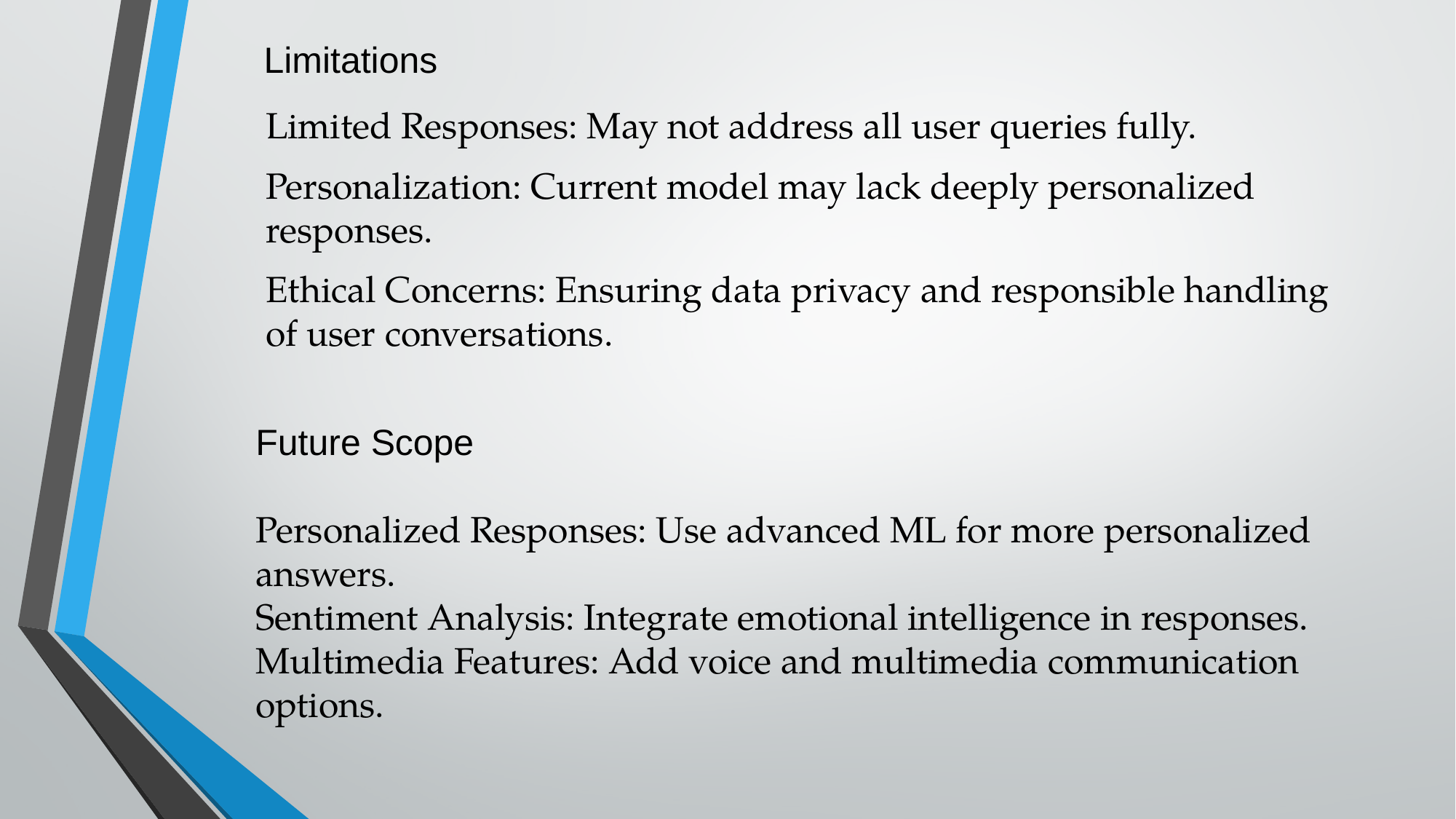

# Limitations
Limited Responses: May not address all user queries fully.
Personalization: Current model may lack deeply personalized responses.
Ethical Concerns: Ensuring data privacy and responsible handling of user conversations.

Future Scope

Personalized Responses: Use advanced ML for more personalized answers.
Sentiment Analysis: Integrate emotional intelligence in responses.
Multimedia Features: Add voice and multimedia communication options.